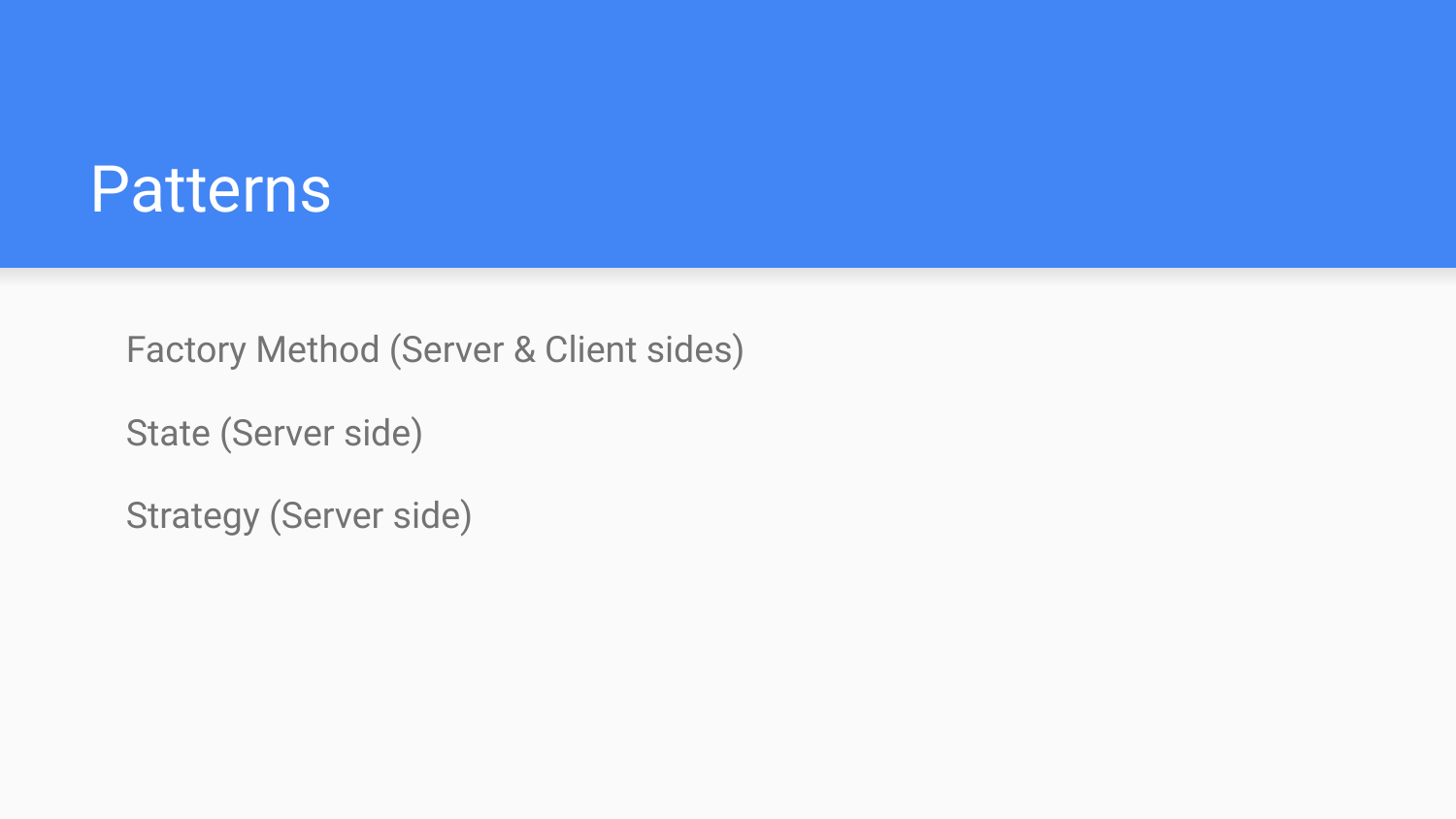

# Patterns
Factory Method (Server & Client sides)
State (Server side)
Strategy (Server side)